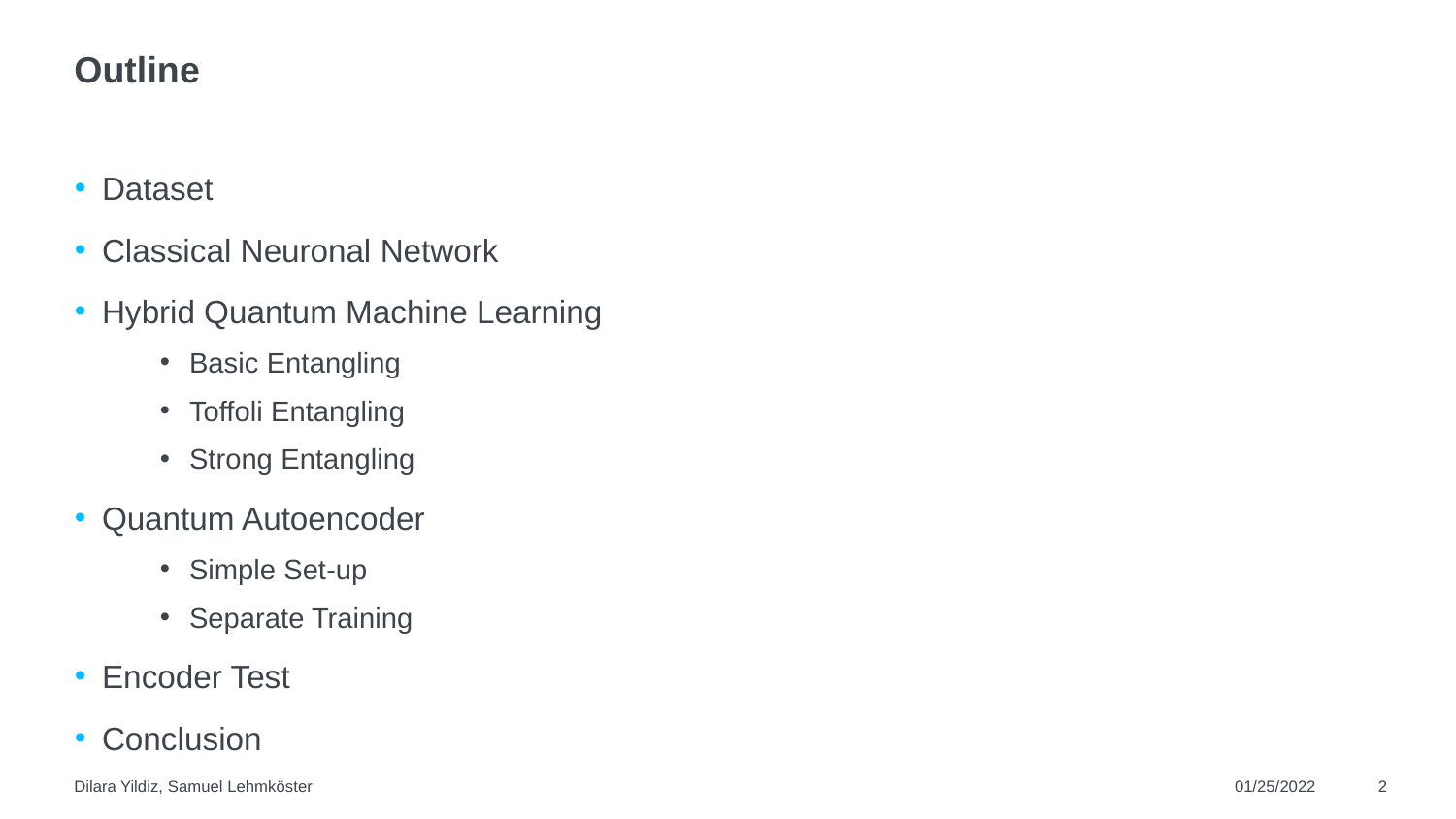

# Outline

Dataset
Classical Neuronal Network
Hybrid Quantum Machine Learning
Basic Entangling
Toffoli Entangling
Strong Entangling
Quantum Autoencoder
Simple Set-up
Separate Training
Encoder Test
Conclusion
Dilara Yildiz, Samuel Lehmköster
01/25/2022
2